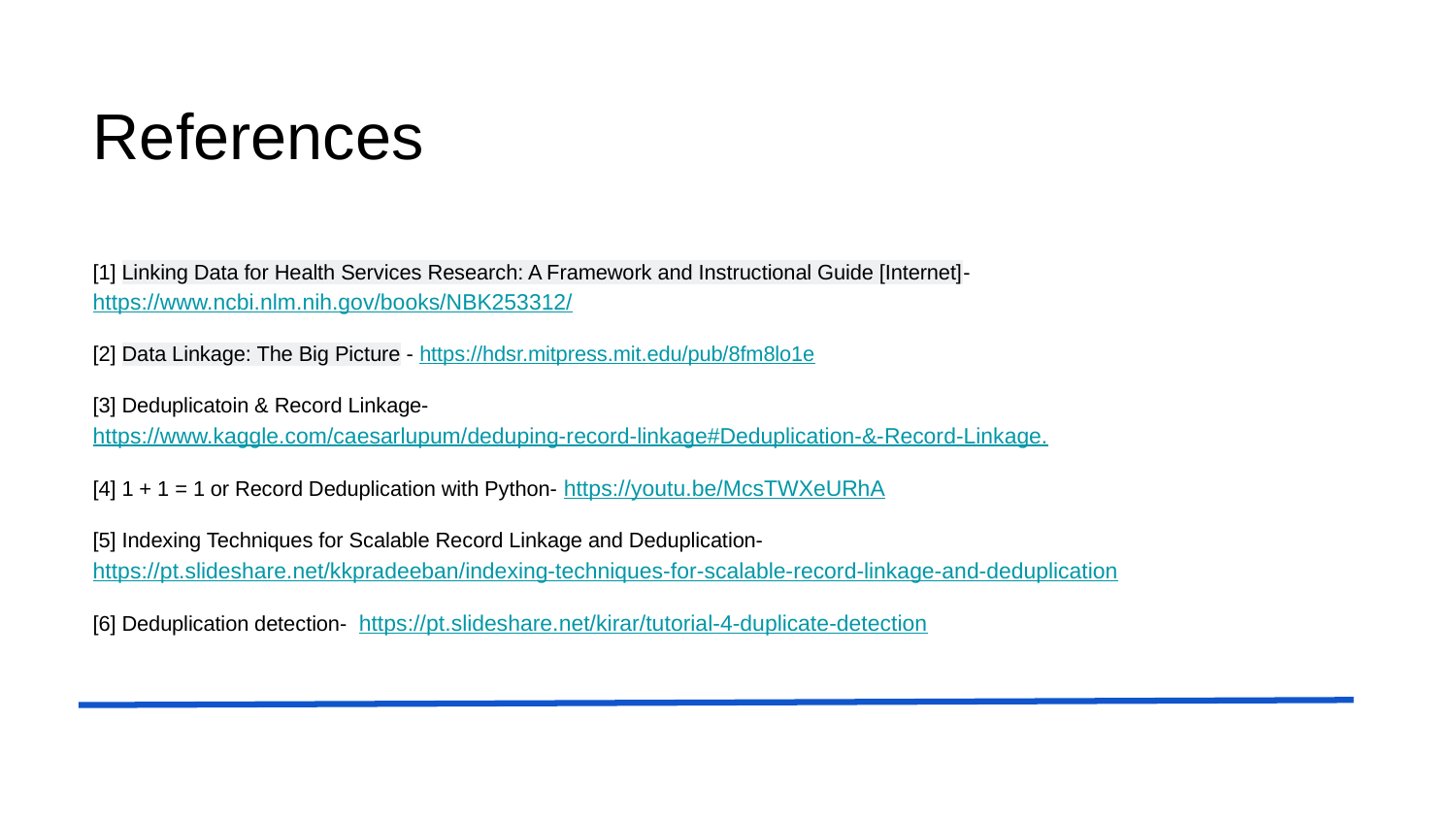

References

[1] Linking Data for Health Services Research: A Framework and Instructional Guide [Internet]- https://www.ncbi.nlm.nih.gov/books/NBK253312/
[2] Data Linkage: The Big Picture - https://hdsr.mitpress.mit.edu/pub/8fm8lo1e
[3] Deduplicatoin & Record Linkage- https://www.kaggle.com/caesarlupum/deduping-record-linkage#Deduplication-&-Record-Linkage.
[4] 1 + 1 = 1 or Record Deduplication with Python- https://youtu.be/McsTWXeURhA
[5] Indexing Techniques for Scalable Record Linkage and Deduplication-https://pt.slideshare.net/kkpradeeban/indexing-techniques-for-scalable-record-linkage-and-deduplication
[6] Deduplication detection-  https://pt.slideshare.net/kirar/tutorial-4-duplicate-detection